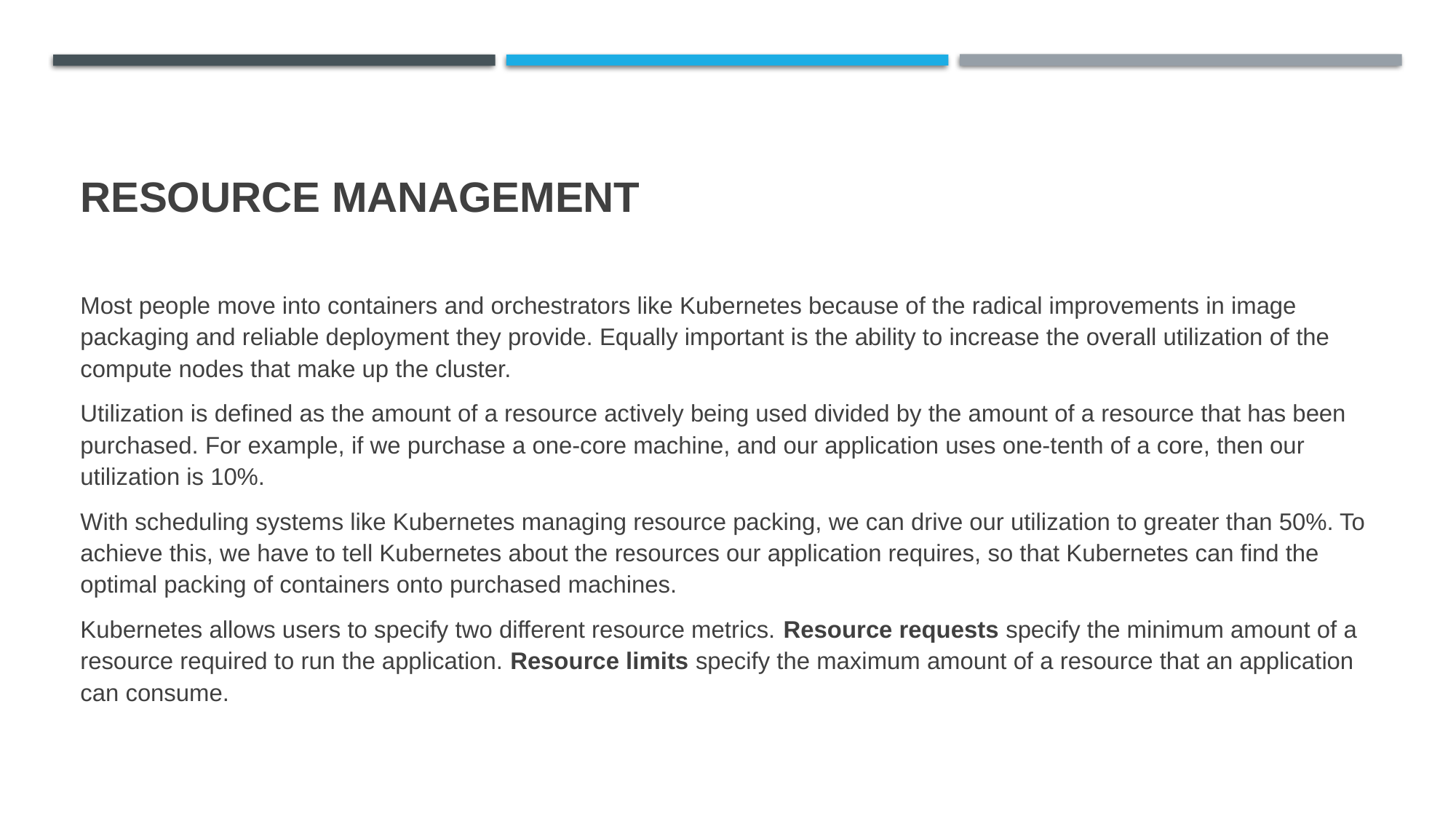

# Resource Management
Most people move into containers and orchestrators like Kubernetes because of the radical improvements in image packaging and reliable deployment they provide. Equally important is the ability to increase the overall utilization of the compute nodes that make up the cluster.
Utilization is defined as the amount of a resource actively being used divided by the amount of a resource that has been purchased. For example, if we purchase a one-core machine, and our application uses one-tenth of a core, then our utilization is 10%.
With scheduling systems like Kubernetes managing resource packing, we can drive our utilization to greater than 50%. To achieve this, we have to tell Kubernetes about the resources our application requires, so that Kubernetes can find the optimal packing of containers onto purchased machines.
Kubernetes allows users to specify two different resource metrics. Resource requests specify the minimum amount of a resource required to run the application. Resource limits specify the maximum amount of a resource that an application can consume.